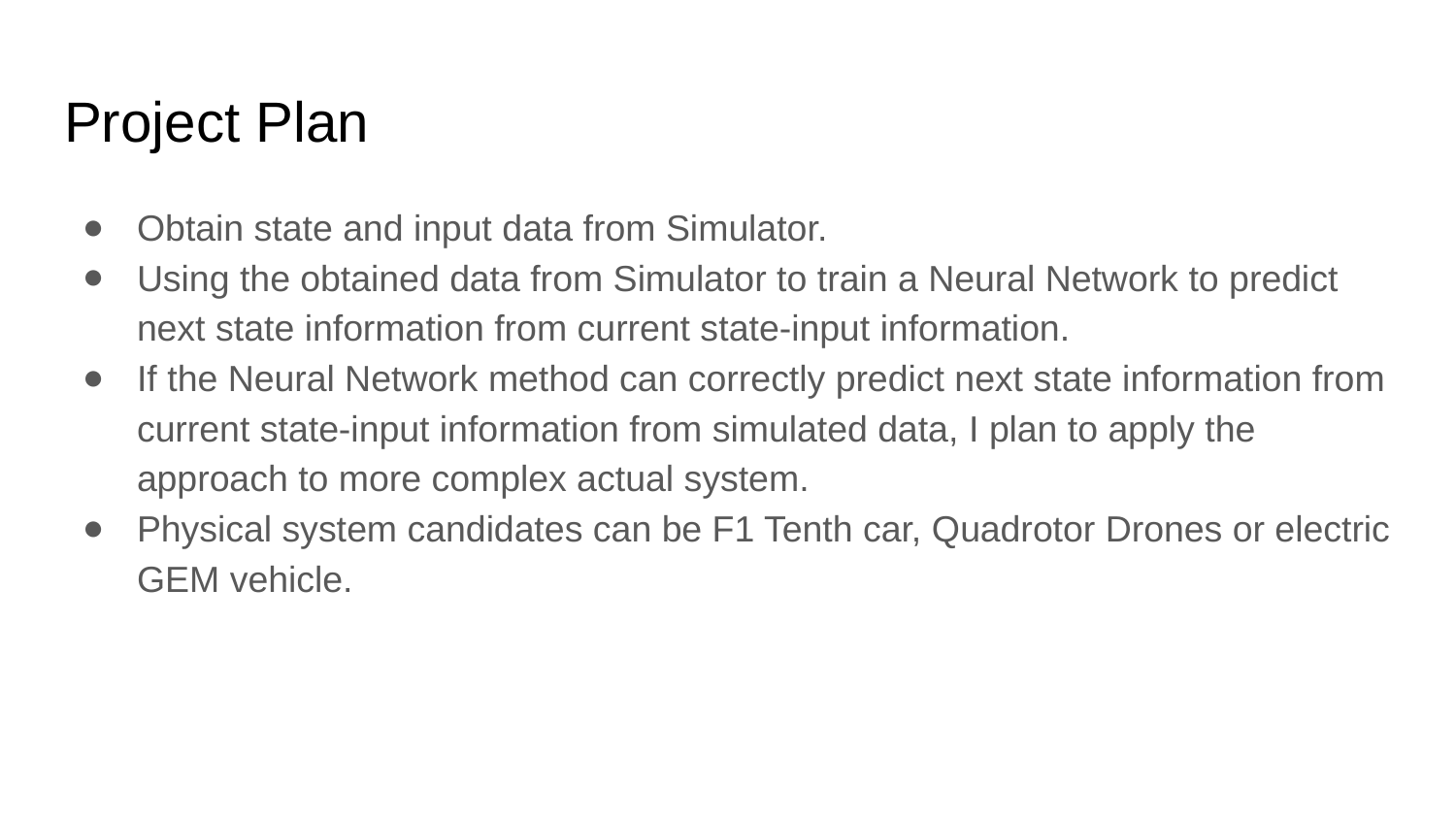

# Project Plan
Obtain state and input data from Simulator.
Using the obtained data from Simulator to train a Neural Network to predict next state information from current state-input information.
If the Neural Network method can correctly predict next state information from current state-input information from simulated data, I plan to apply the approach to more complex actual system.
Physical system candidates can be F1 Tenth car, Quadrotor Drones or electric GEM vehicle.